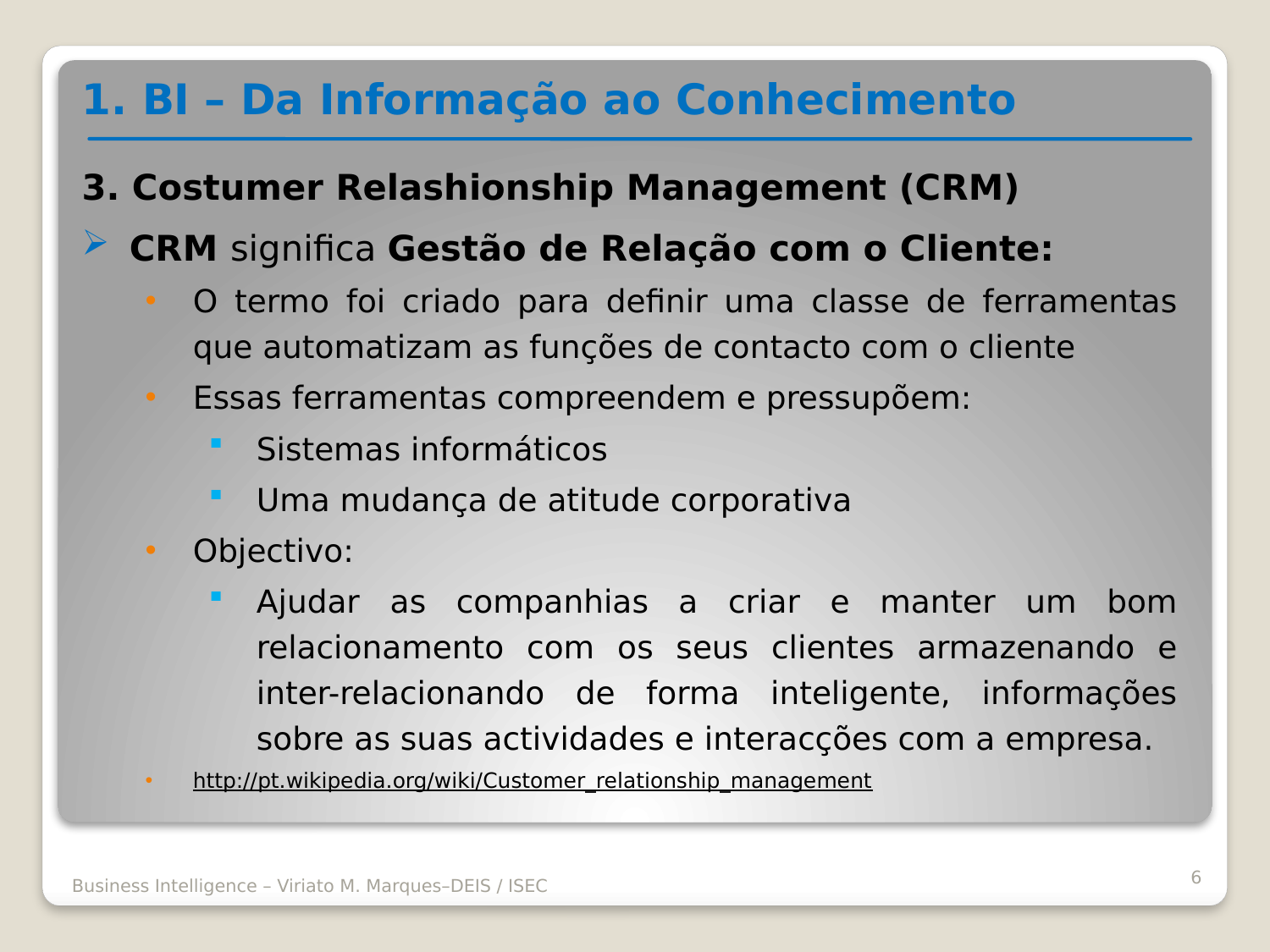

1. BI – Da Informação ao Conhecimento
3. Costumer Relashionship Management (CRM)
CRM significa Gestão de Relação com o Cliente:
O termo foi criado para definir uma classe de ferramentas que automatizam as funções de contacto com o cliente
Essas ferramentas compreendem e pressupõem:
Sistemas informáticos
Uma mudança de atitude corporativa
Objectivo:
Ajudar as companhias a criar e manter um bom relacionamento com os seus clientes armazenando e inter-relacionando de forma inteligente, informações sobre as suas actividades e interacções com a empresa.
http://pt.wikipedia.org/wiki/Customer_relationship_management

6
Business Intelligence – Viriato M. Marques–DEIS / ISEC